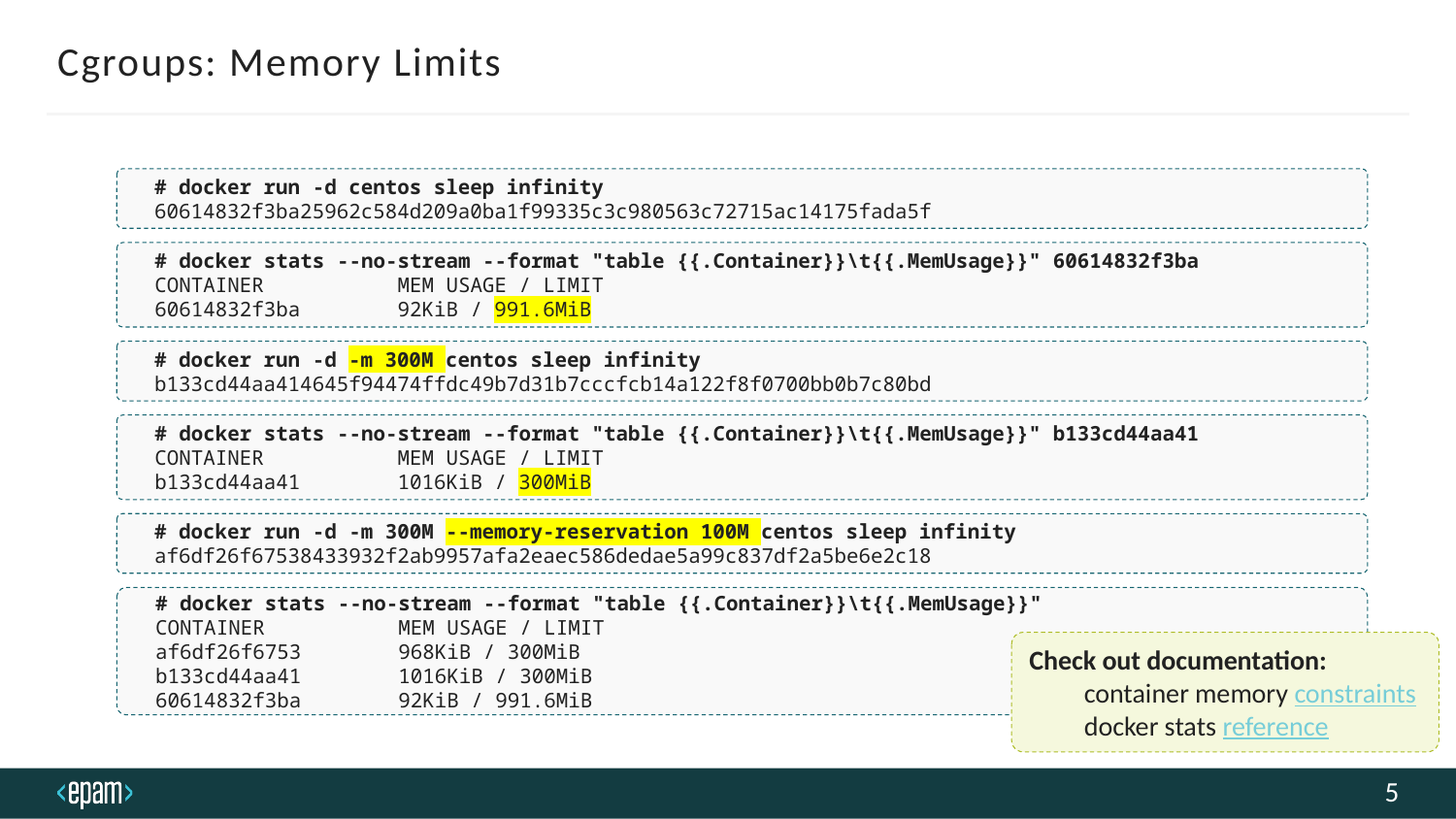

# Cgroups: Memory Limits
# docker run -d centos sleep infinity
60614832f3ba25962c584d209a0ba1f99335c3c980563c72715ac14175fada5f
# docker stats --no-stream --format "table {{.Container}}\t{{.MemUsage}}" 60614832f3ba
CONTAINER           MEM USAGE / LIMIT
60614832f3ba        92KiB / 991.6MiB
# docker run -d -m 300M centos sleep infinity
b133cd44aa414645f94474ffdc49b7d31b7cccfcb14a122f8f0700bb0b7c80bd
# docker stats --no-stream --format "table {{.Container}}\t{{.MemUsage}}" b133cd44aa41
CONTAINER           MEM USAGE / LIMIT
b133cd44aa41        1016KiB / 300MiB
# docker run -d -m 300M --memory-reservation 100M centos sleep infinity
af6df26f67538433932f2ab9957afa2eaec586dedae5a99c837df2a5be6e2c18
# docker stats --no-stream --format "table {{.Container}}\t{{.MemUsage}}"
CONTAINER           MEM USAGE / LIMIT
af6df26f6753        968KiB / 300MiB
b133cd44aa41        1016KiB / 300MiB
60614832f3ba        92KiB / 991.6MiB
Check out documentation:
container memory constraints
docker stats reference
5